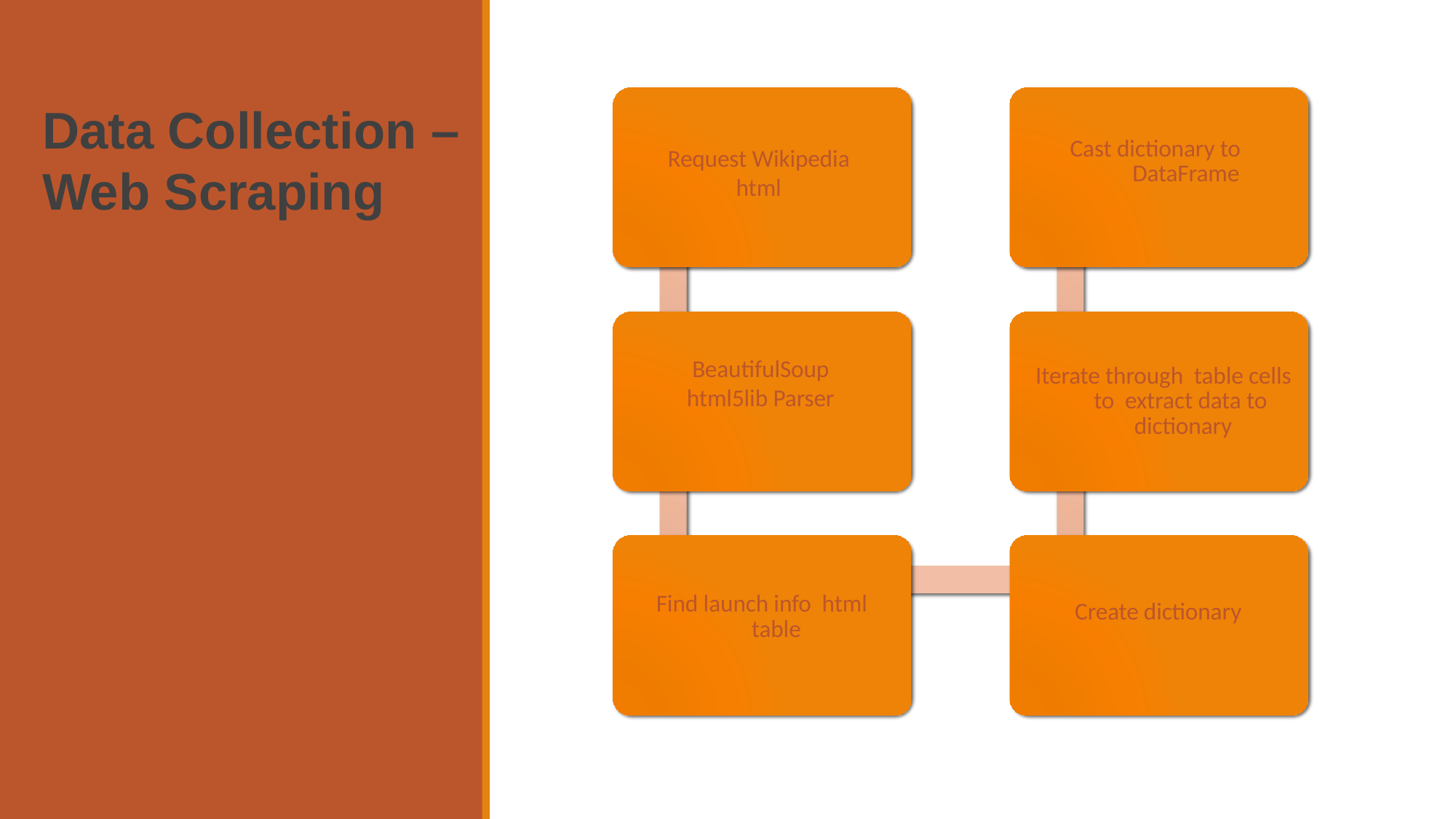

Data Collection –
Web Scraping

Cast dictionary to  DataFrame
Request Wikipedia
html

BeautifulSoup
html5lib Parser
   Iterate through  table cells to  extract data to  dictionary

     Find launch info  html table
Create dictionary